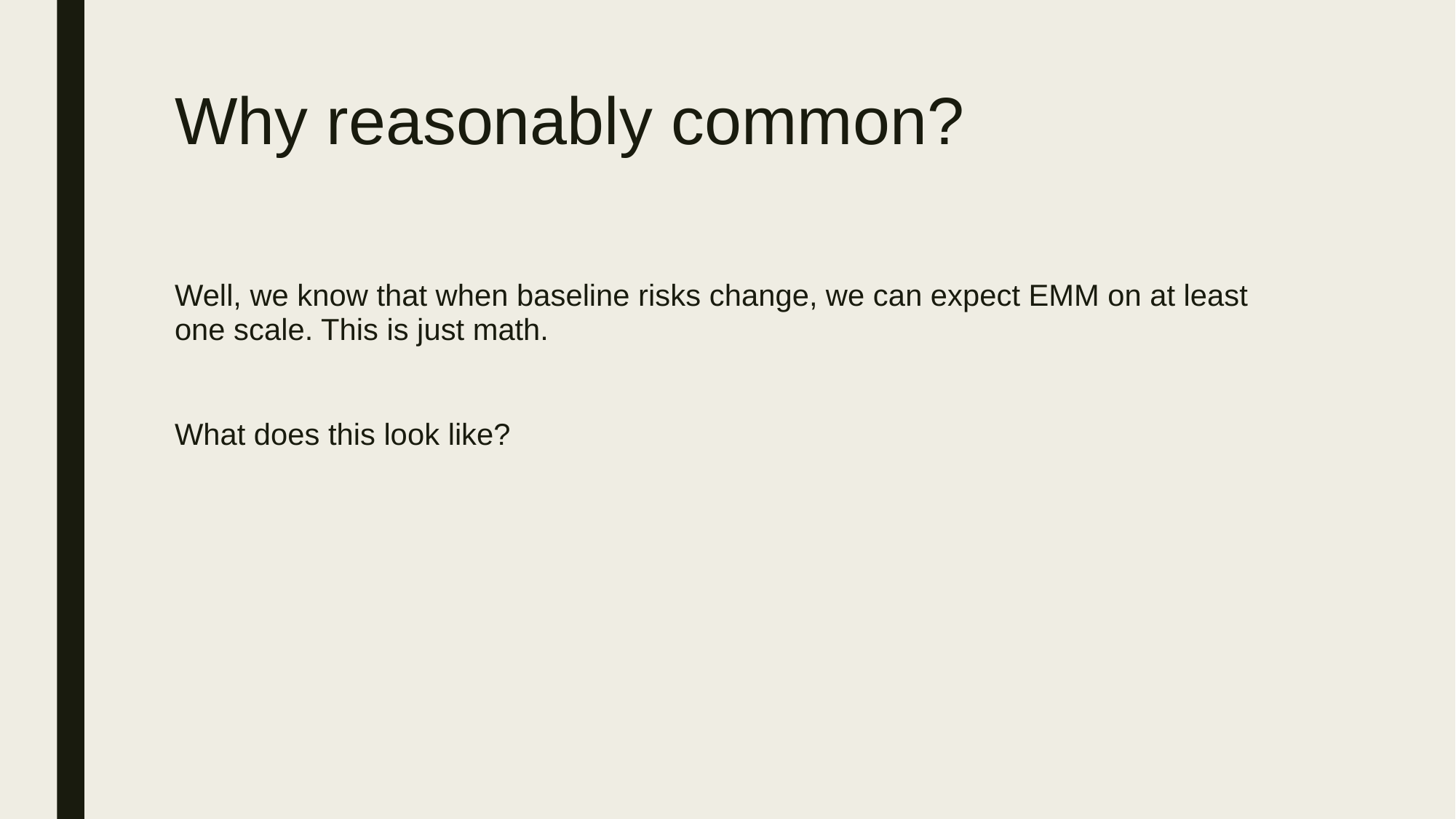

# Why reasonably common?
Well, we know that when baseline risks change, we can expect EMM on at least one scale. This is just math.

What does this look like?